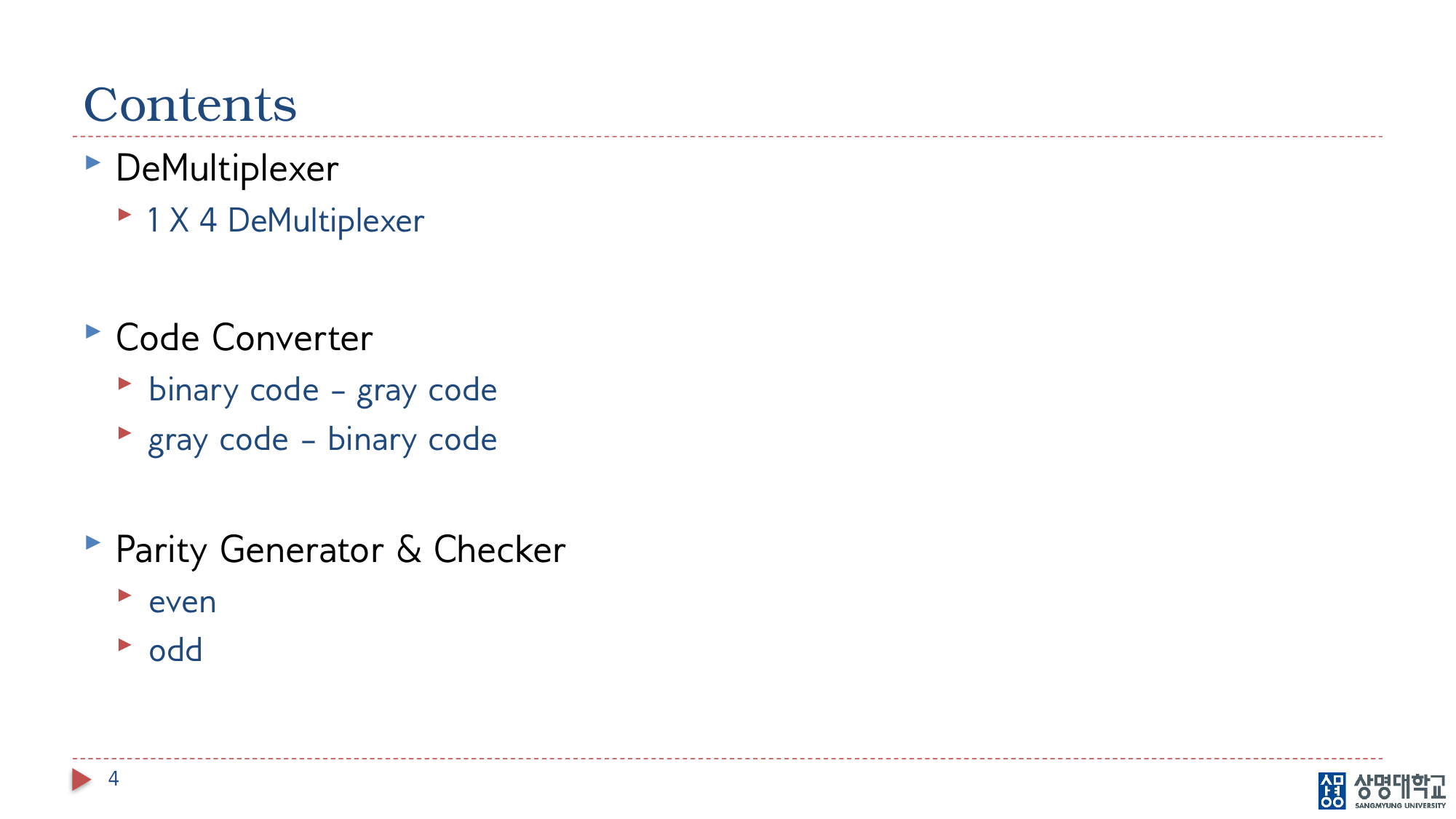

# Contents
DeMultiplexer
1 X 4 DeMultiplexer

Code Converter
binary code – gray code
gray code – binary code

Parity Generator & Checker
even
odd

4